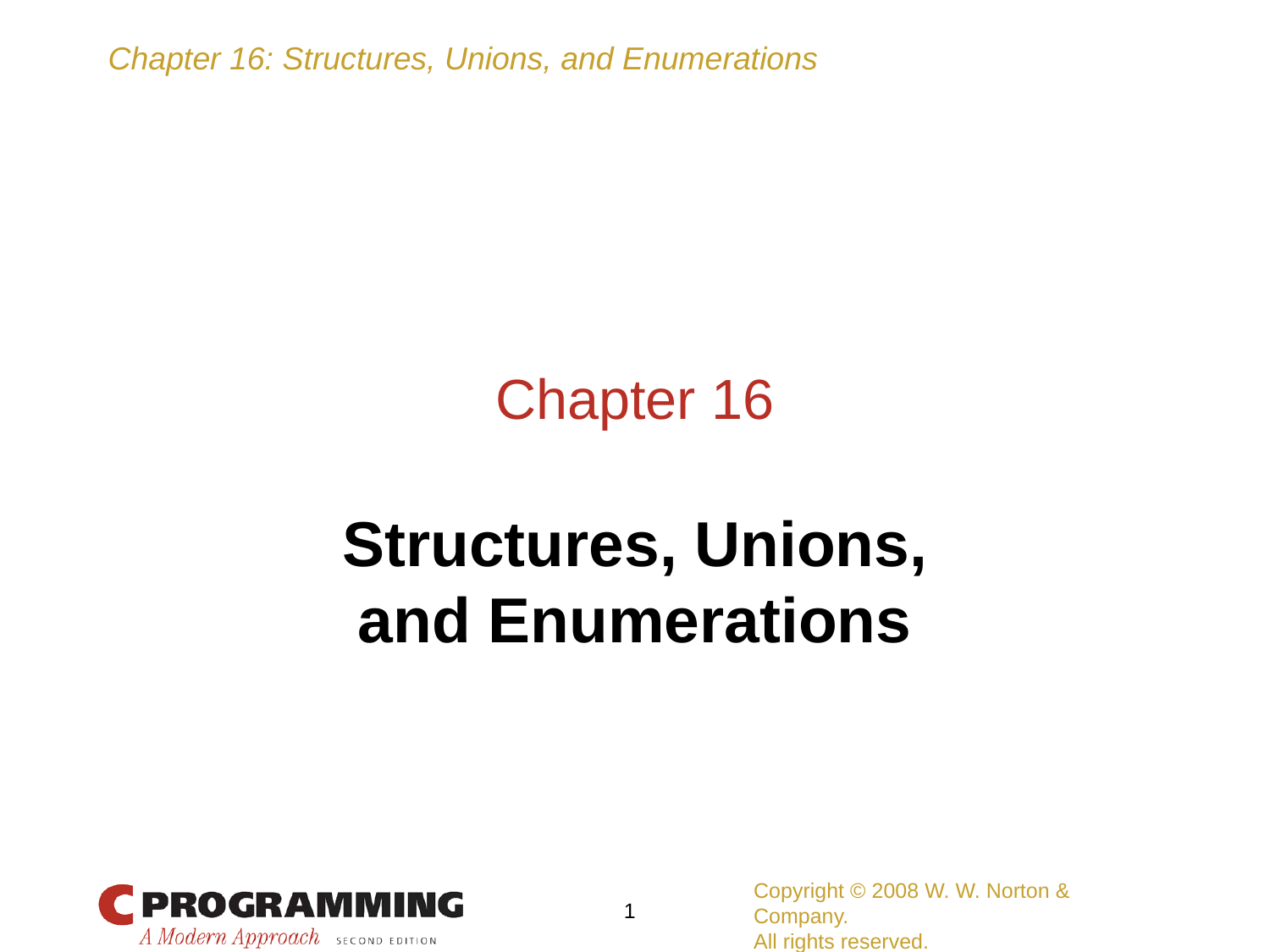

# Chapter 16
Structures, Unions,
and Enumerations
Copyright © 2008 W. W. Norton & Company.
All rights reserved.
1